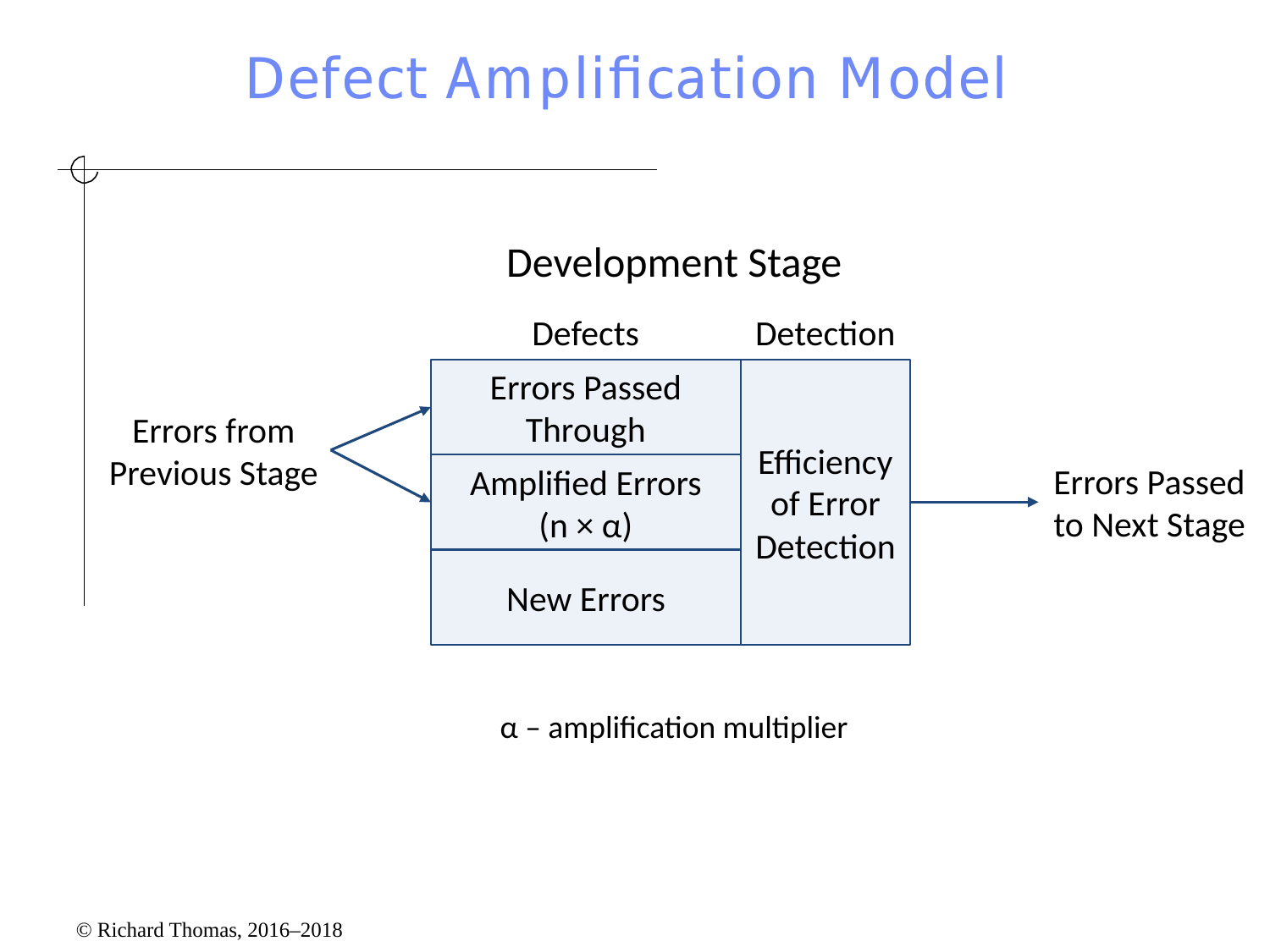

# Defect Amplification Model
Development Stage
Defects
Detection
Errors Passed Through
Efficiency of Error Detection
Errors from
Previous Stage
Errors Passed to Next Stage
Amplified Errors
(n × α)
New Errors
α – amplification multiplier